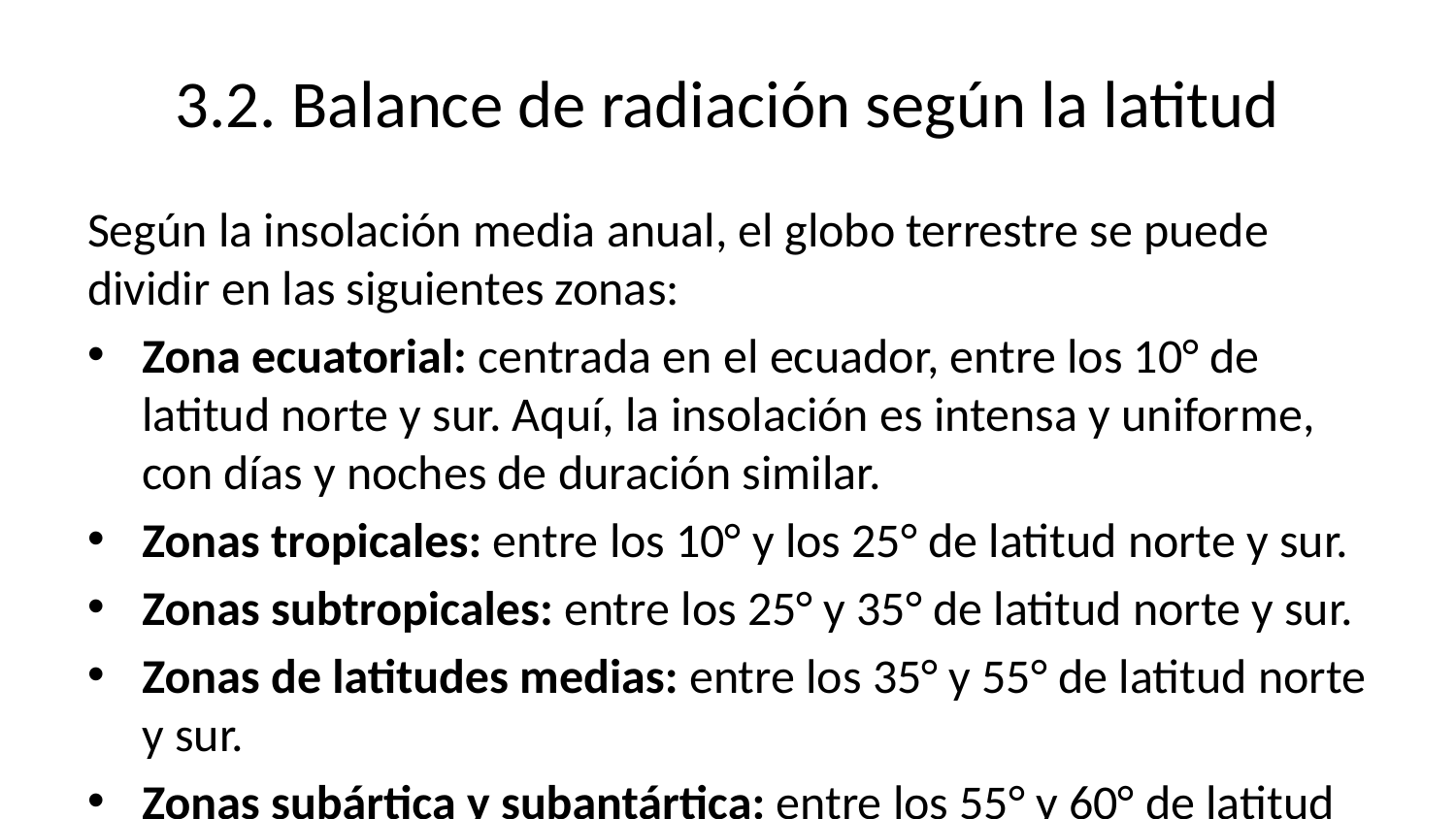

# 3.2. Balance de radiación según la latitud
Según la insolación media anual, el globo terrestre se puede dividir en las siguientes zonas:
Zona ecuatorial: centrada en el ecuador, entre los 10° de latitud norte y sur. Aquí, la insolación es intensa y uniforme, con días y noches de duración similar.
Zonas tropicales: entre los 10° y los 25° de latitud norte y sur.
Zonas subtropicales: entre los 25° y 35° de latitud norte y sur.
Zonas de latitudes medias: entre los 35° y 55° de latitud norte y sur.
Zonas subártica y subantártica: entre los 55° y 60° de latitud norte y sur.
Zonas ártica y antártica: entre los 60° y 75° de latitud norte y sur.
Zonas polares: entre los 75° y 90° de latitud norte y sur.
El balance global de energía no se cumple localmente. Mientras que el flujo energético incidente depende de la latitud, el flujo energético emitido por la Tierra es prácticamente uniforme. Como resultado, en la zona intertropical hay un superávit de energía, mientras que en latitudes mayores hay un déficit energético, alcanzándose el balance energético cero aproximadamente en los paralelos de latitud ±37°.
El equilibrio térmico, caracterizado por la temperatura a la que se establece el balance energético, es un estado al que tienden todos los sistemas aislados. En las zonas con superávit de energía, la temperatura debería aumentar hasta igualar el flujo entrante y el saliente. En cambio, en las zonas con déficit energético, la superficie se enfriaría hasta alcanzar el equilibrio térmico. La temperatura de equilibrio dependería de la latitud. Se estima que habría equilibrio energético si la temperatura de la zona polar fuera aproximadamente 25°C menor y la temperatura de la zona intertropical unos 14°C más alta.
La temperatura sobre la superficie de la Tierra es más uniforme de lo que le corresponde por su balance radiativo debido a un flujo neto de calor desde la zona ecuatorial hacia las regiones polares. Esto se debe principalmente a la circulación general atmosférica y, en menor medida, a las corrientes oceánicas, temas que se abordarán en los capítulos 6 y 8 y que son fundamentales para comprender el tiempo meteorológico y el clima.